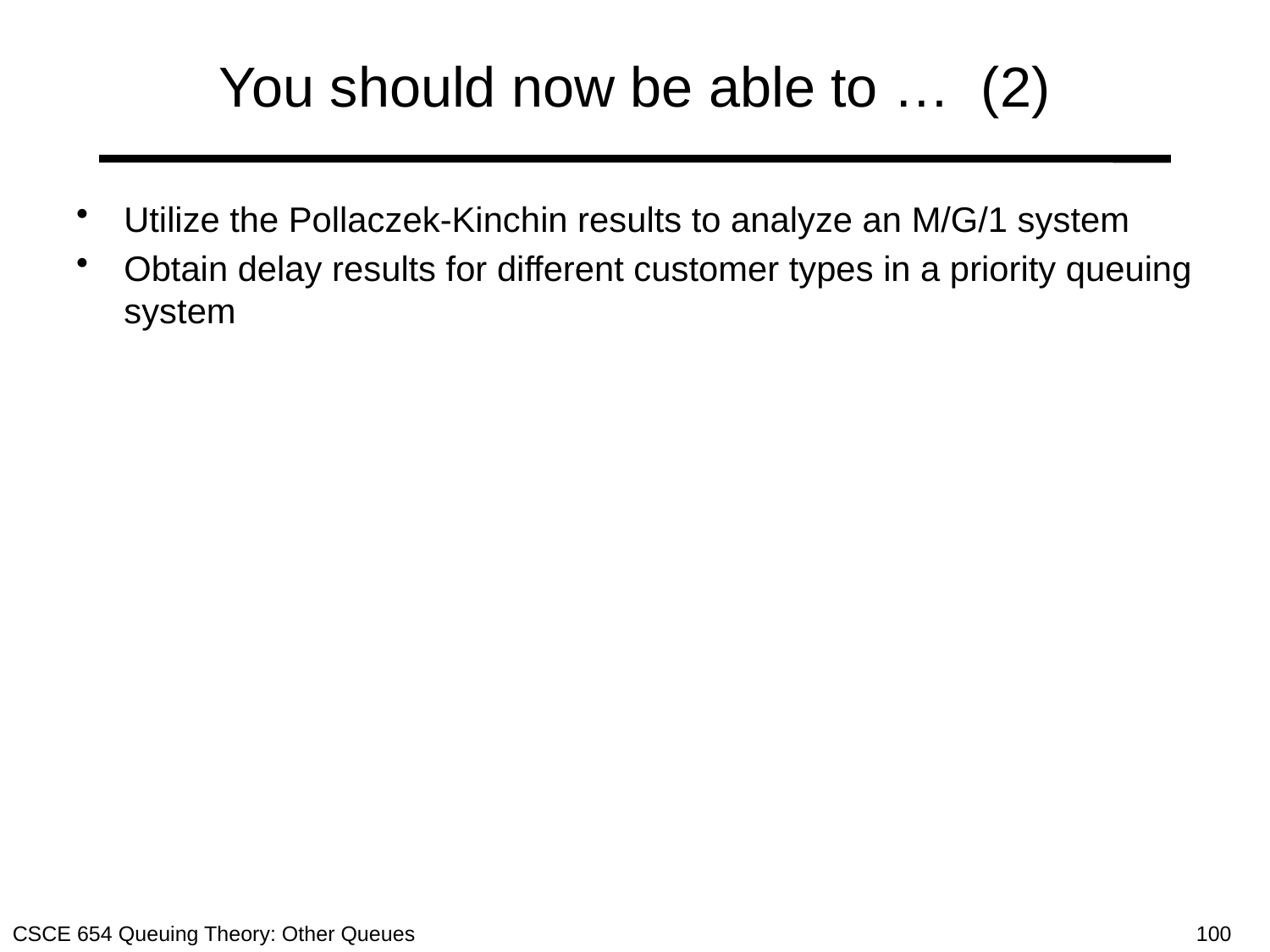

# You should now be able to …  (2)
Utilize the Pollaczek-Kinchin results to analyze an M/G/1 system
Obtain delay results for different customer types in a priority queuing system